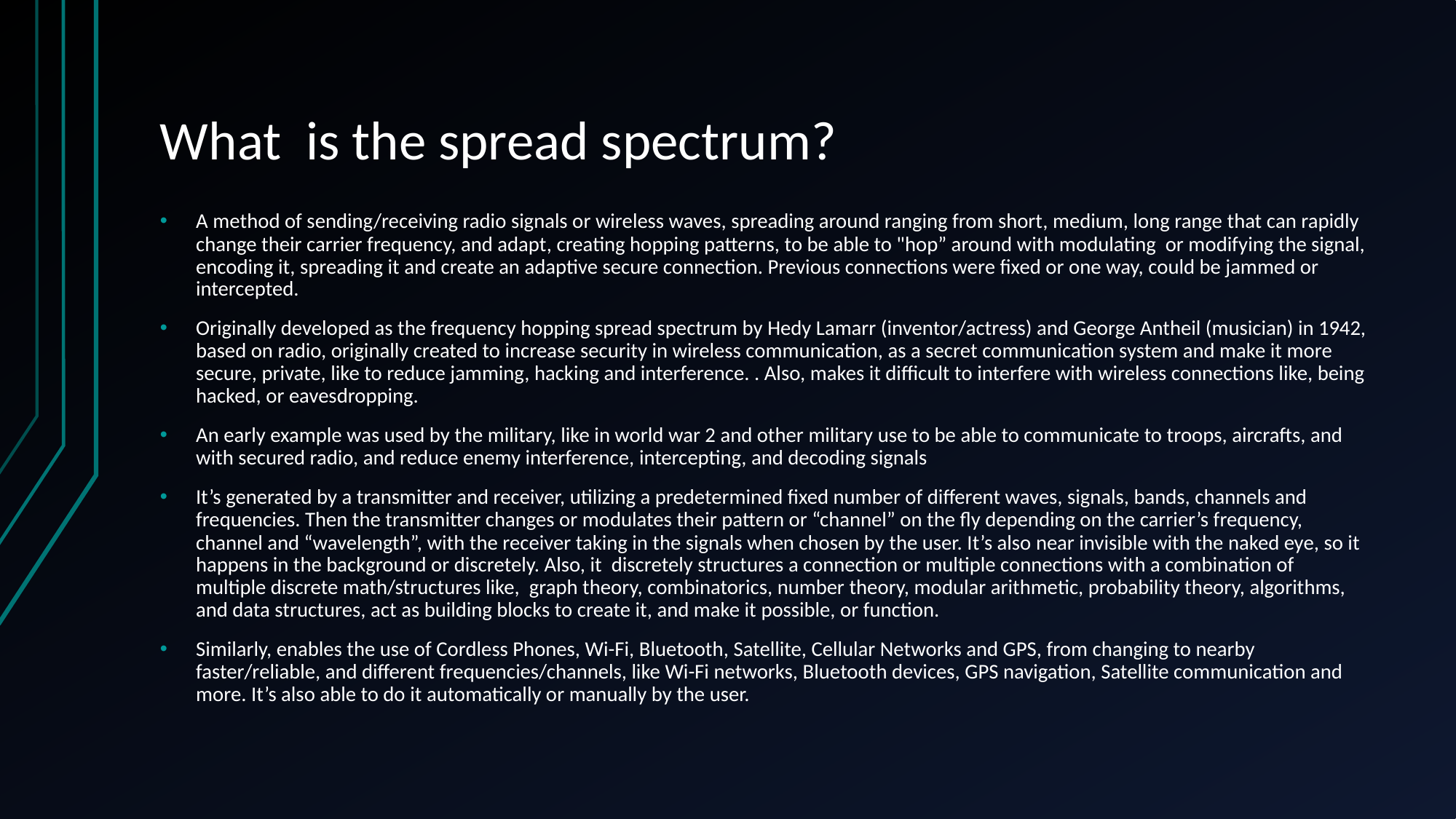

# What  is the spread spectrum?
A method of sending/receiving radio signals or wireless waves, spreading around ranging from short, medium, long range that can rapidly change their carrier frequency, and adapt, creating hopping patterns, to be able to "hop” around with modulating  or modifying the signal, encoding it, spreading it and create an adaptive secure connection. Previous connections were fixed or one way, could be jammed or intercepted.
Originally developed as the frequency hopping spread spectrum by Hedy Lamarr (inventor/actress) and George Antheil (musician) in 1942, based on radio, originally created to increase security in wireless communication, as a secret communication system and make it more secure, private, like to reduce jamming, hacking and interference. . Also, makes it difficult to interfere with wireless connections like, being hacked, or eavesdropping.
An early example was used by the military, like in world war 2 and other military use to be able to communicate to troops, aircrafts, and  with secured radio, and reduce enemy interference, intercepting, and decoding signals
It’s generated by a transmitter and receiver, utilizing a predetermined fixed number of different waves, signals, bands, channels and frequencies. Then the transmitter changes or modulates their pattern or “channel” on the fly depending on the carrier’s frequency, channel and “wavelength”, with the receiver taking in the signals when chosen by the user. It’s also near invisible with the naked eye, so it happens in the background or discretely. Also, it  discretely structures a connection or multiple connections with a combination of multiple discrete math/structures like,  graph theory, combinatorics, number theory, modular arithmetic, probability theory, algorithms, and data structures, act as building blocks to create it, and make it possible, or function.
Similarly, enables the use of Cordless Phones, Wi-Fi, Bluetooth, Satellite, Cellular Networks and GPS, from changing to nearby faster/reliable, and different frequencies/channels, like Wi-Fi networks, Bluetooth devices, GPS navigation, Satellite communication and more. It’s also able to do it automatically or manually by the user.